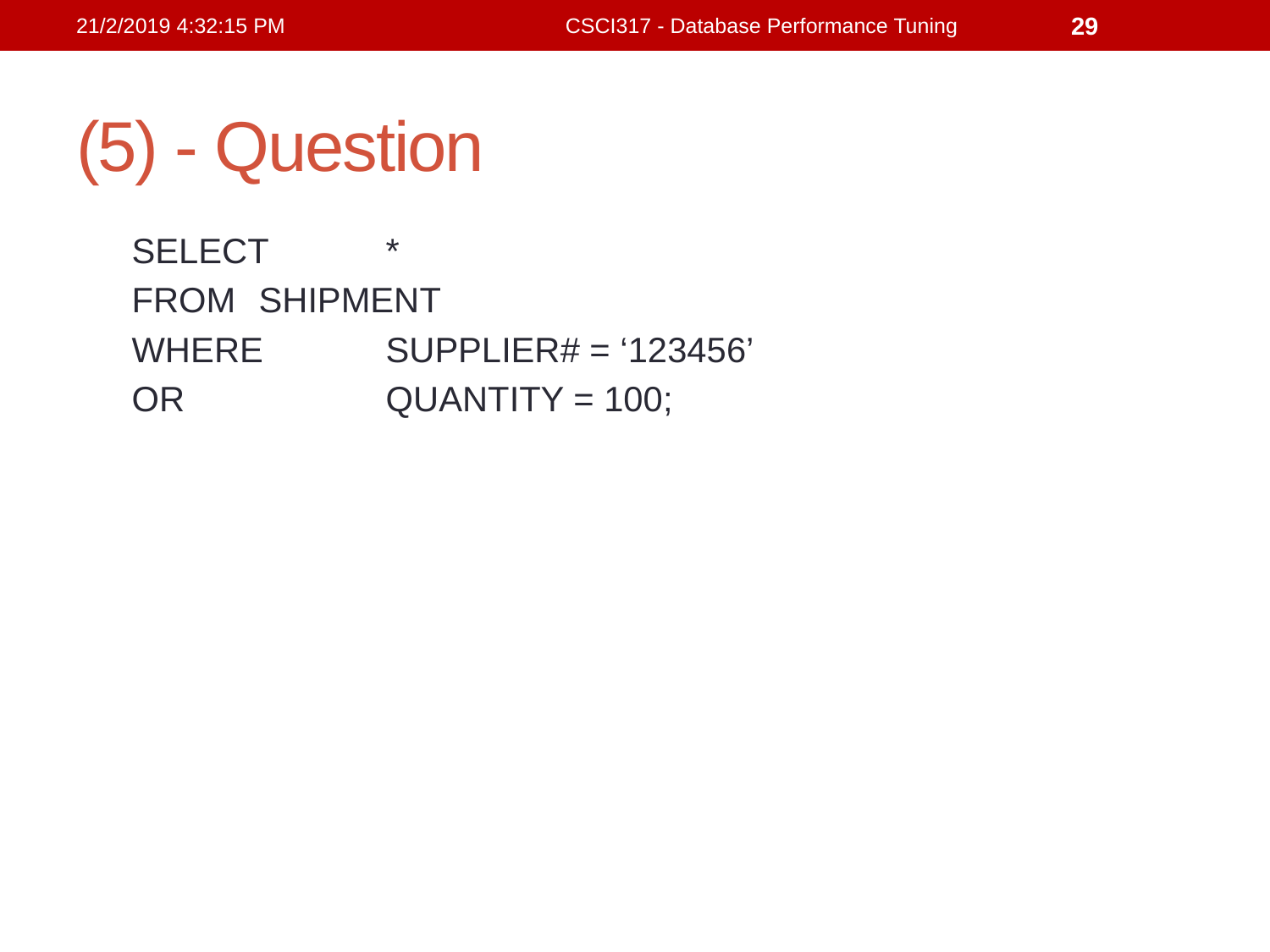

21/2/2019 4:32:15 PM
CSCI317 - Database Performance Tuning
29
# (5) - Question
SELECT 	*
FROM	SHIPMENT
WHERE	SUPPLIER# = ‘123456’
OR		QUANTITY = 100;